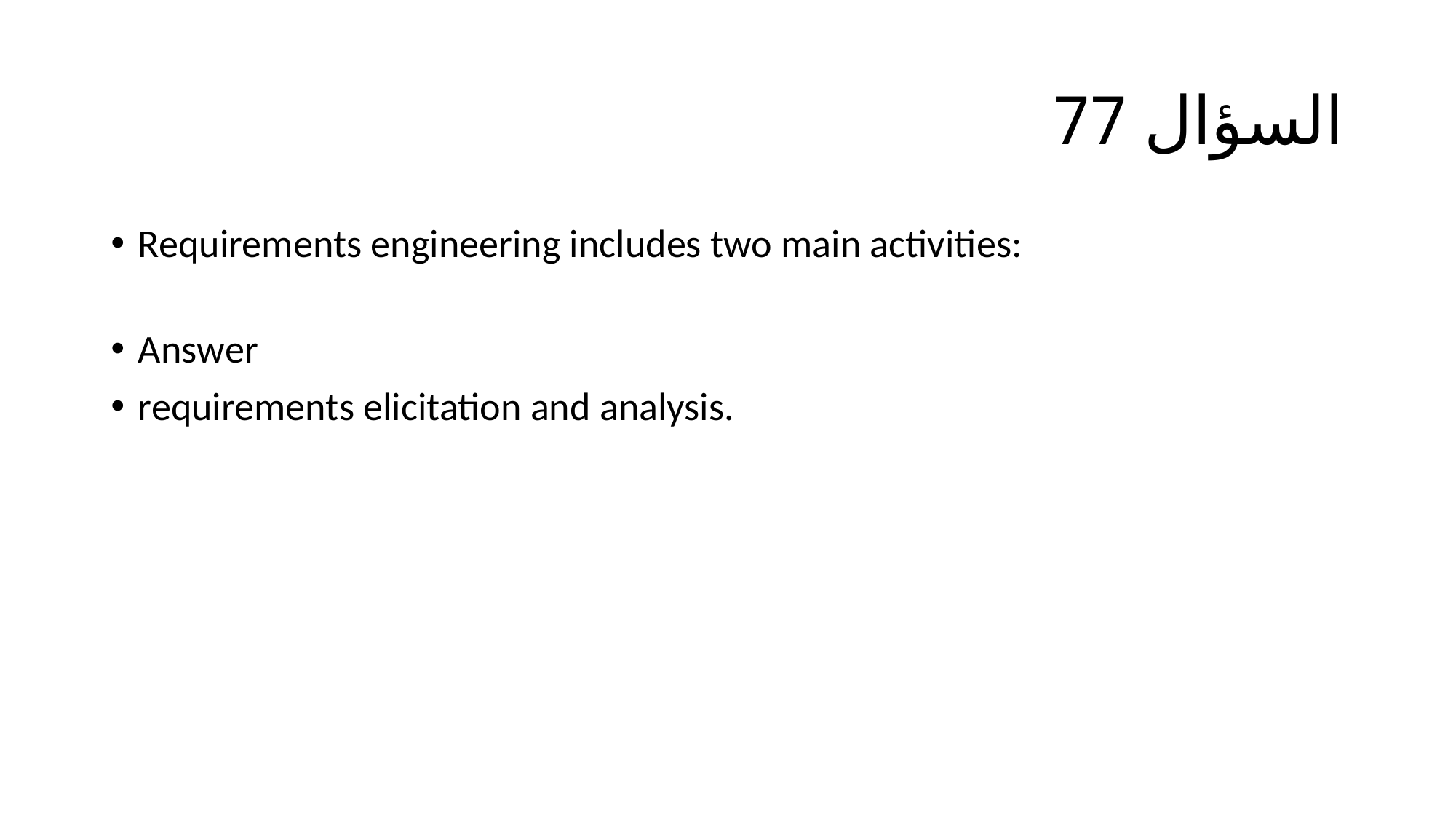

# السؤال 77
Requirements engineering includes two main activities:
Answer
requirements elicitation and analysis.